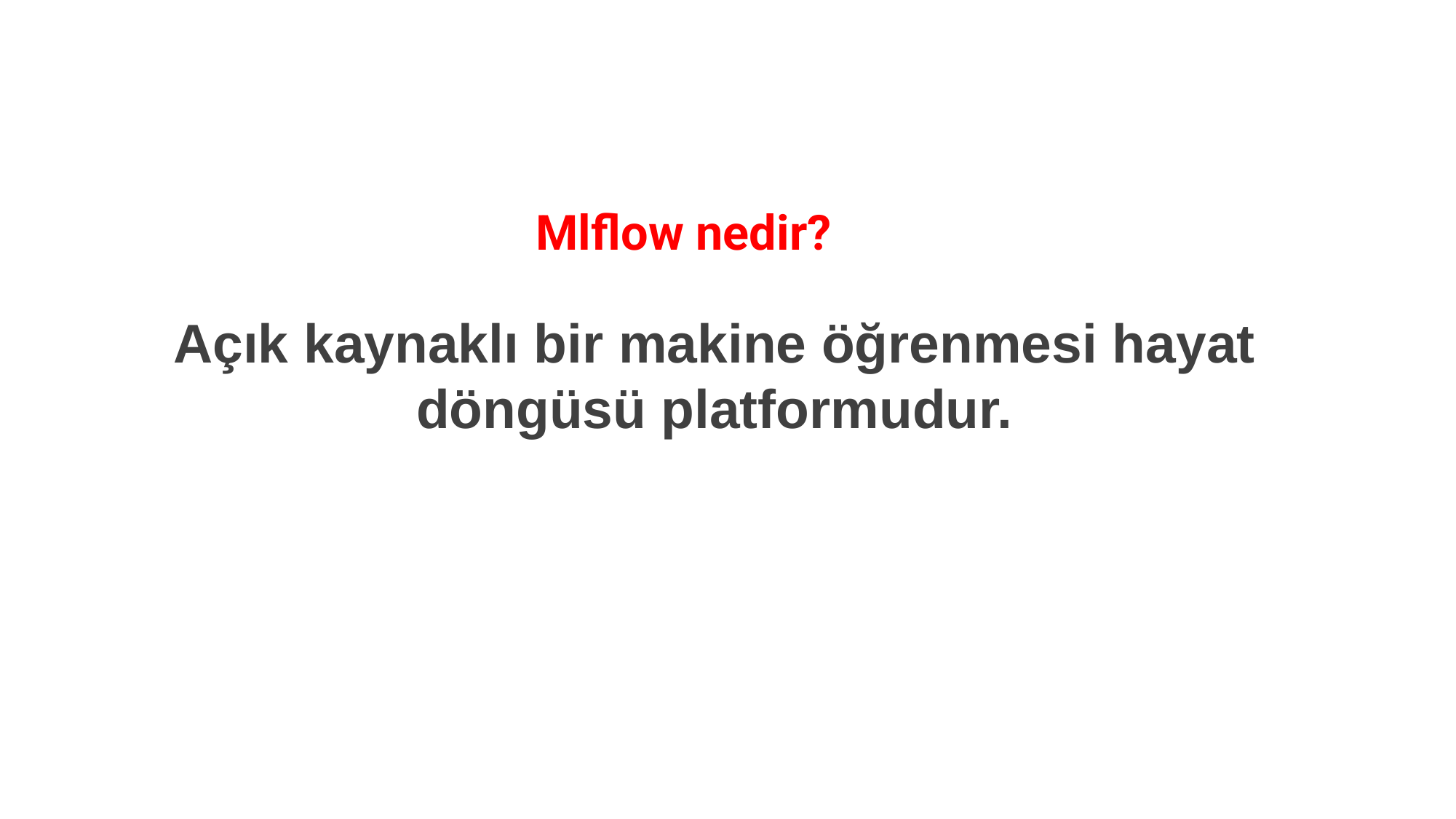

Mlflow nedir?
Açık kaynaklı bir makine öğrenmesi hayat döngüsü platformudur.